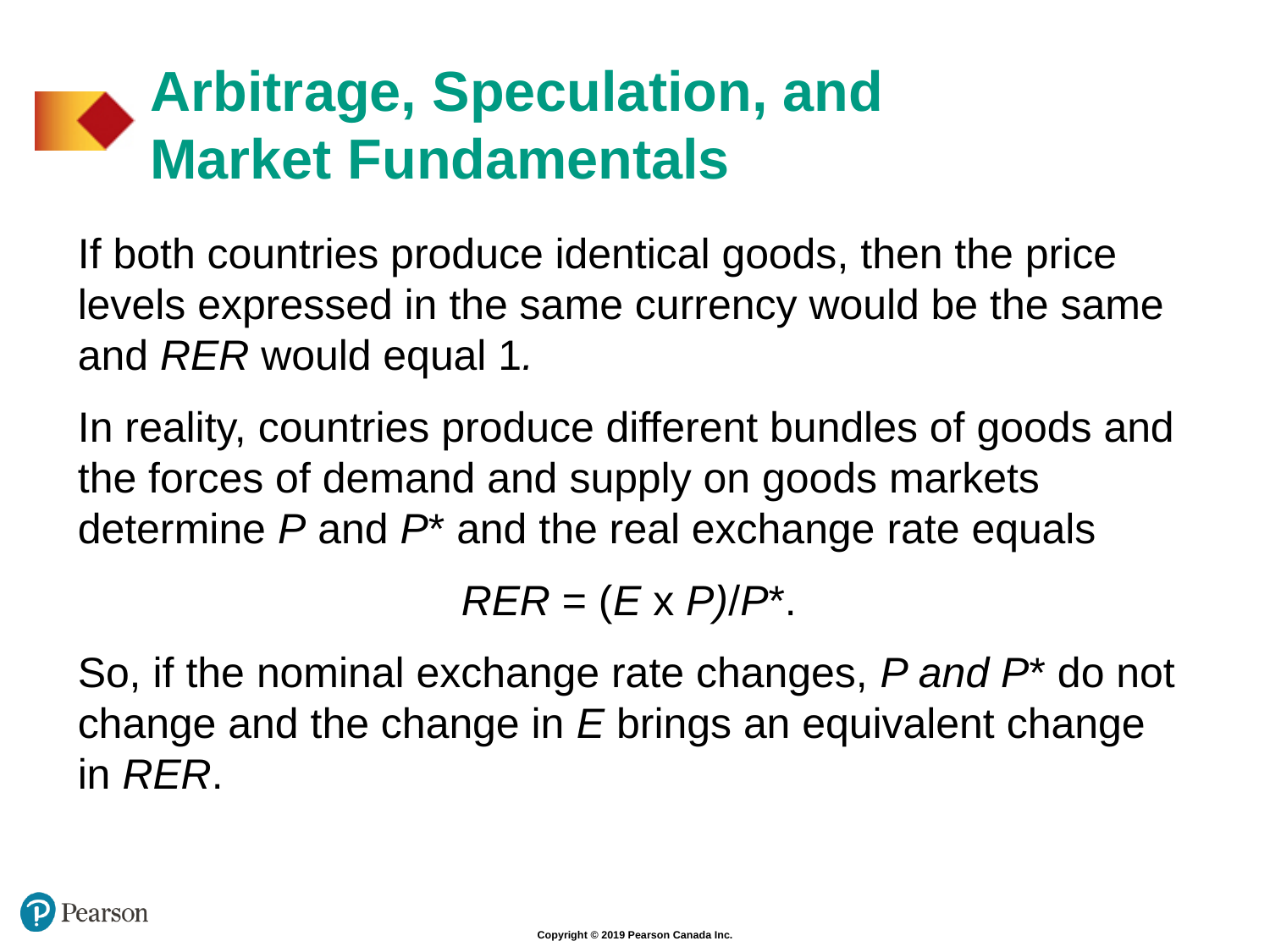

# Arbitrage, Speculation, and Market Fundamentals
If both countries produce identical goods, then the price levels expressed in the same currency would be the same and RER would equal 1.
In reality, countries produce different bundles of goods and the forces of demand and supply on goods markets determine P and P* and the real exchange rate equals
RER = (E x P)/P*.
So, if the nominal exchange rate changes, P and P* do not change and the change in E brings an equivalent change in RER.